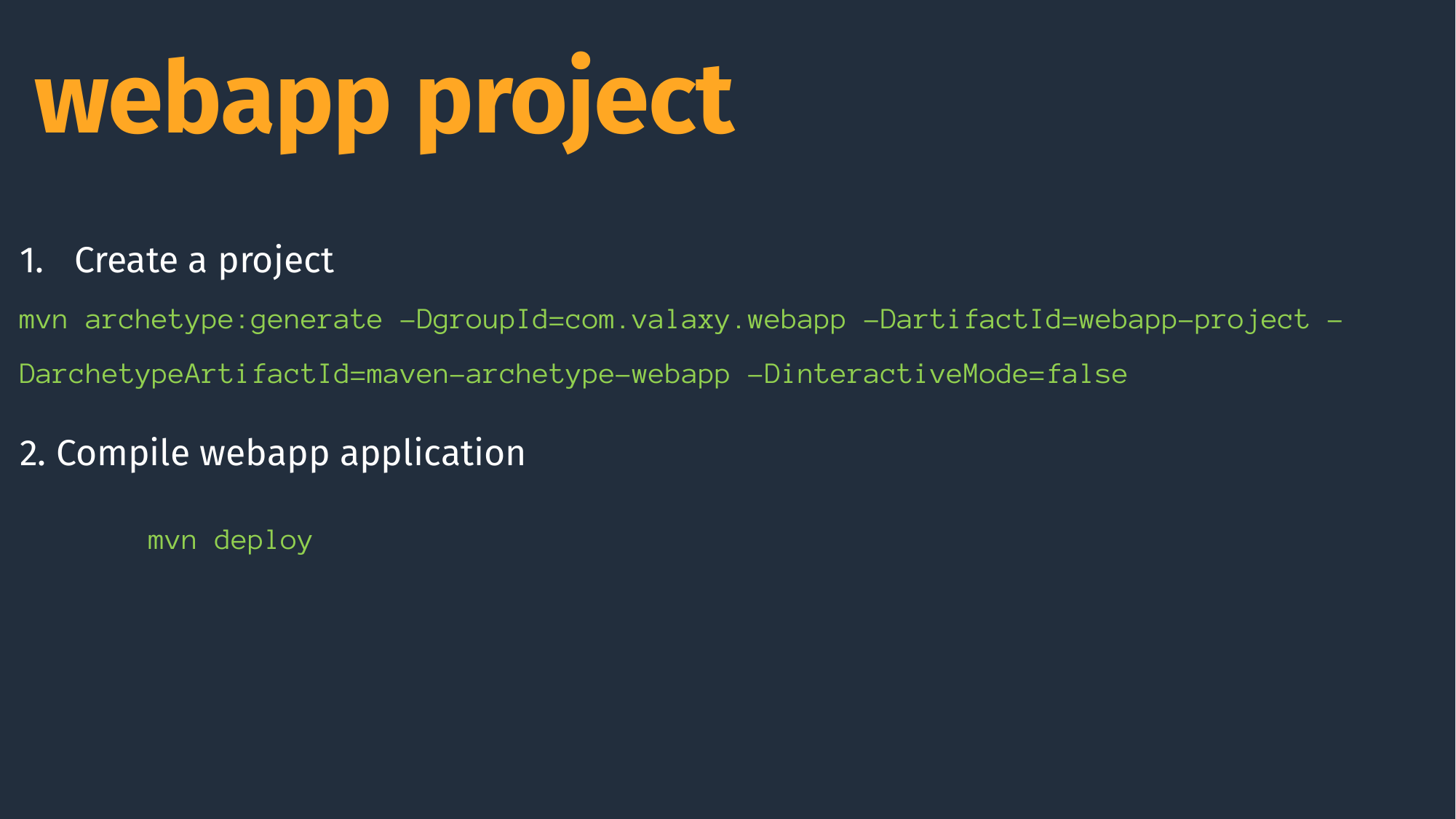

webapp project
Create a project
mvn archetype:generate -DgroupId=com.valaxy.webapp -DartifactId=webapp-project -DarchetypeArtifactId=maven-archetype-webapp -DinteractiveMode=false
2. Compile webapp application
	 mvn deploy